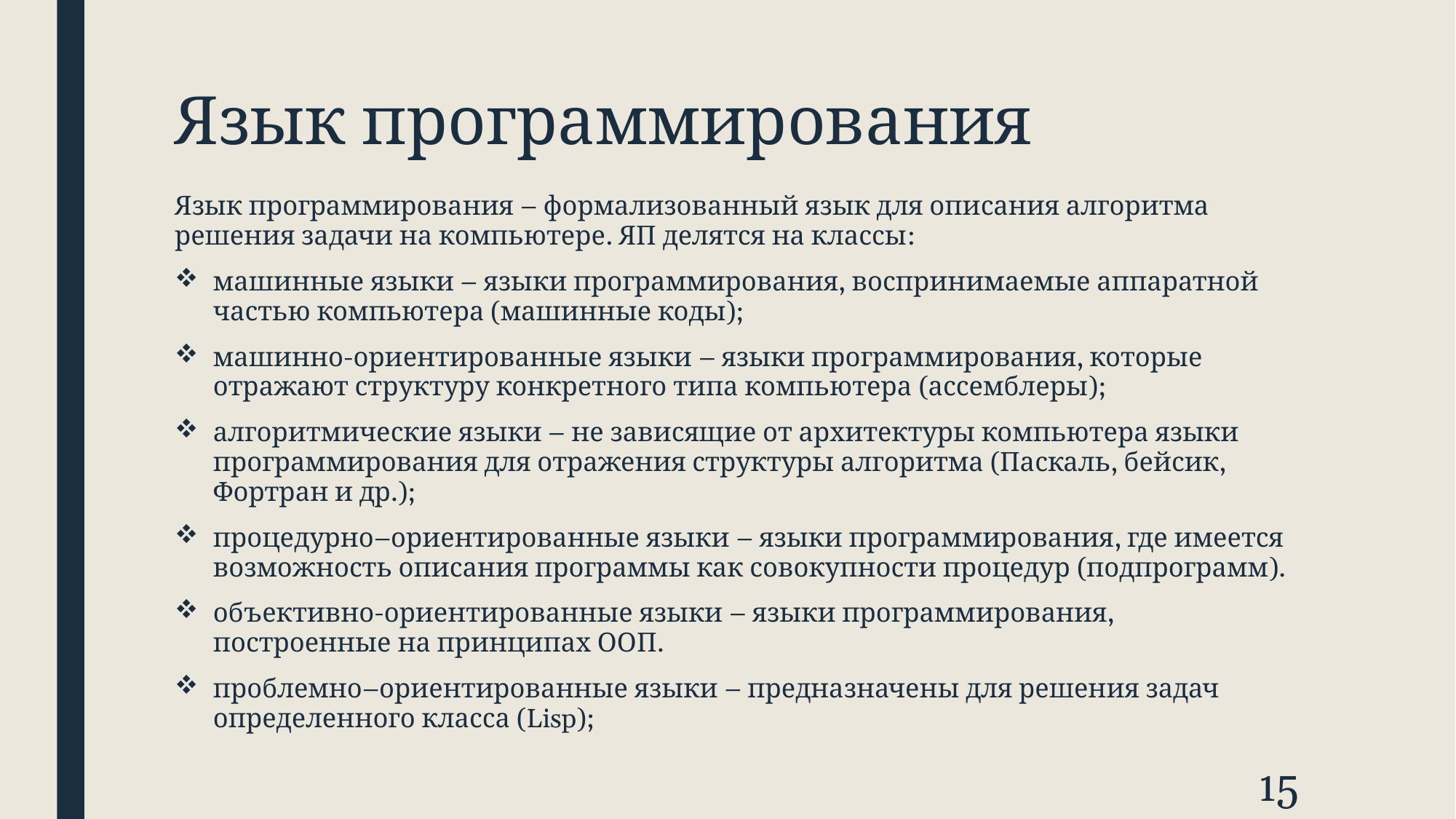

# Язык программирования
Язык программирования – формализованный язык для описания алгоритма решения задачи на компьютере. ЯП делятся на классы:
машинные языки – языки программирования, воспринимаемые аппаратной частью компьютера (машинные коды);
машинно-ориентированные языки – языки программирования, которые отражают структуру конкретного типа компьютера (ассемблеры);
алгоритмические языки – не зависящие от архитектуры компьютера языки программирования для отражения структуры алгоритма (Паскаль, бейсик, Фортран и др.);
процедурно–ориентированные языки – языки программирования, где имеется возможность описания программы как совокупности процедур (подпрограмм).
объективно-ориентированные языки – языки программирования, построенные на принципах ООП.
проблемно–ориентированные языки – предназначены для решения задач определенного класса (Lisp);
15